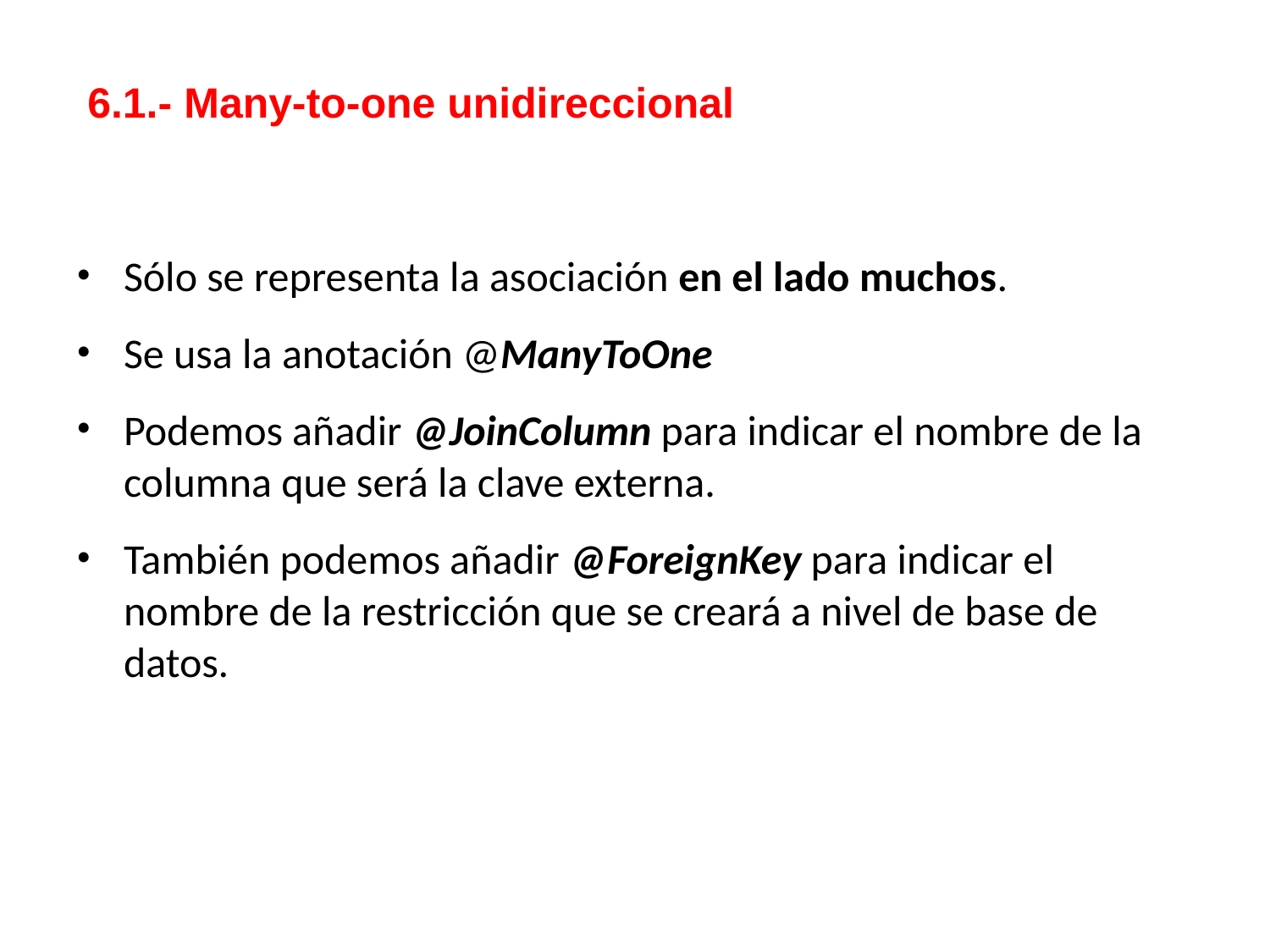

6.1.- Many-to-one unidireccional

Sólo se representa la asociación en el lado muchos.
Se usa la anotación @ManyToOne
Podemos añadir @JoinColumn para indicar el nombre de la columna que será la clave externa.
También podemos añadir @ForeignKey para indicar el nombre de la restricción que se creará a nivel de base de datos.